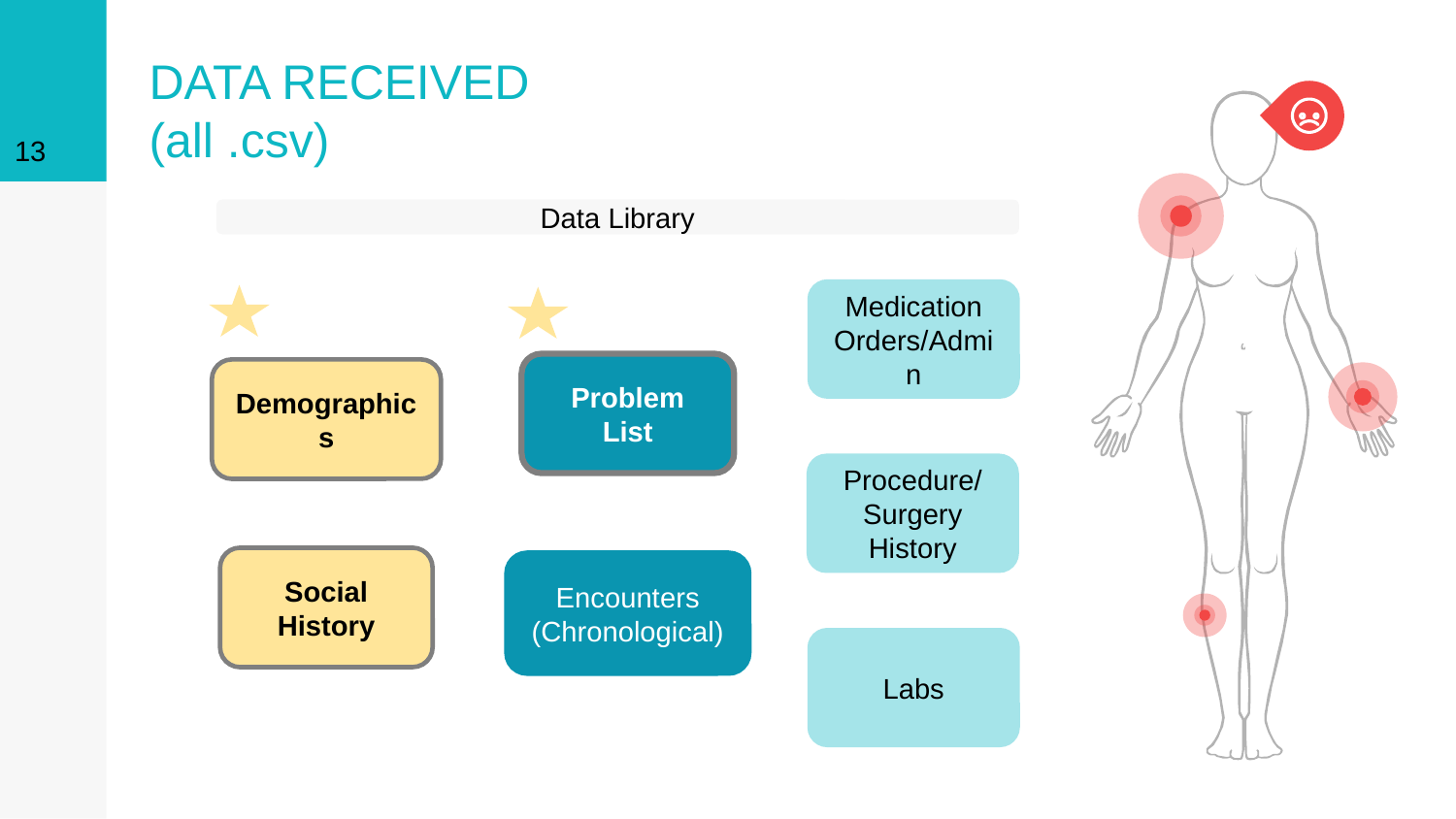

13
# DATA RECEIVED (all .csv)

Data Library
Medication Orders/Admin

Problem List
Demographics

Procedure/
Surgery History
Social History
Encounters (Chronological)

Labs